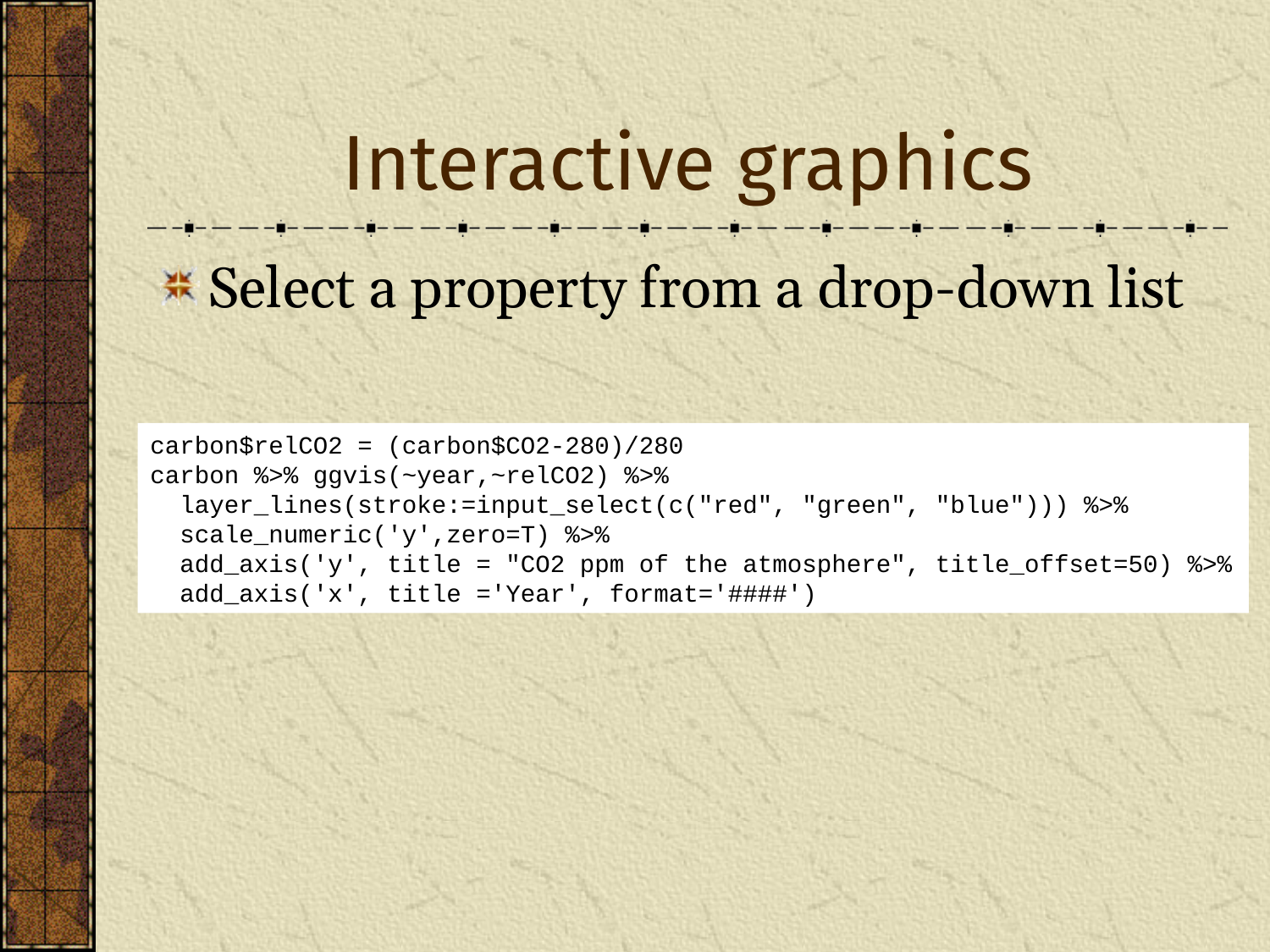

# Interactive graphics
Select a property from a drop-down list
carbon$relCO2 = (carbon$CO2-280)/280
carbon %>% ggvis(~year,~relCO2) %>%
  layer_lines(stroke:=input_select(c("red", "green", "blue"))) %>%
  scale_numeric('y',zero=T) %>%
  add_axis('y', title = "CO2 ppm of the atmosphere", title_offset=50) %>%
  add_axis('x', title ='Year', format='####')